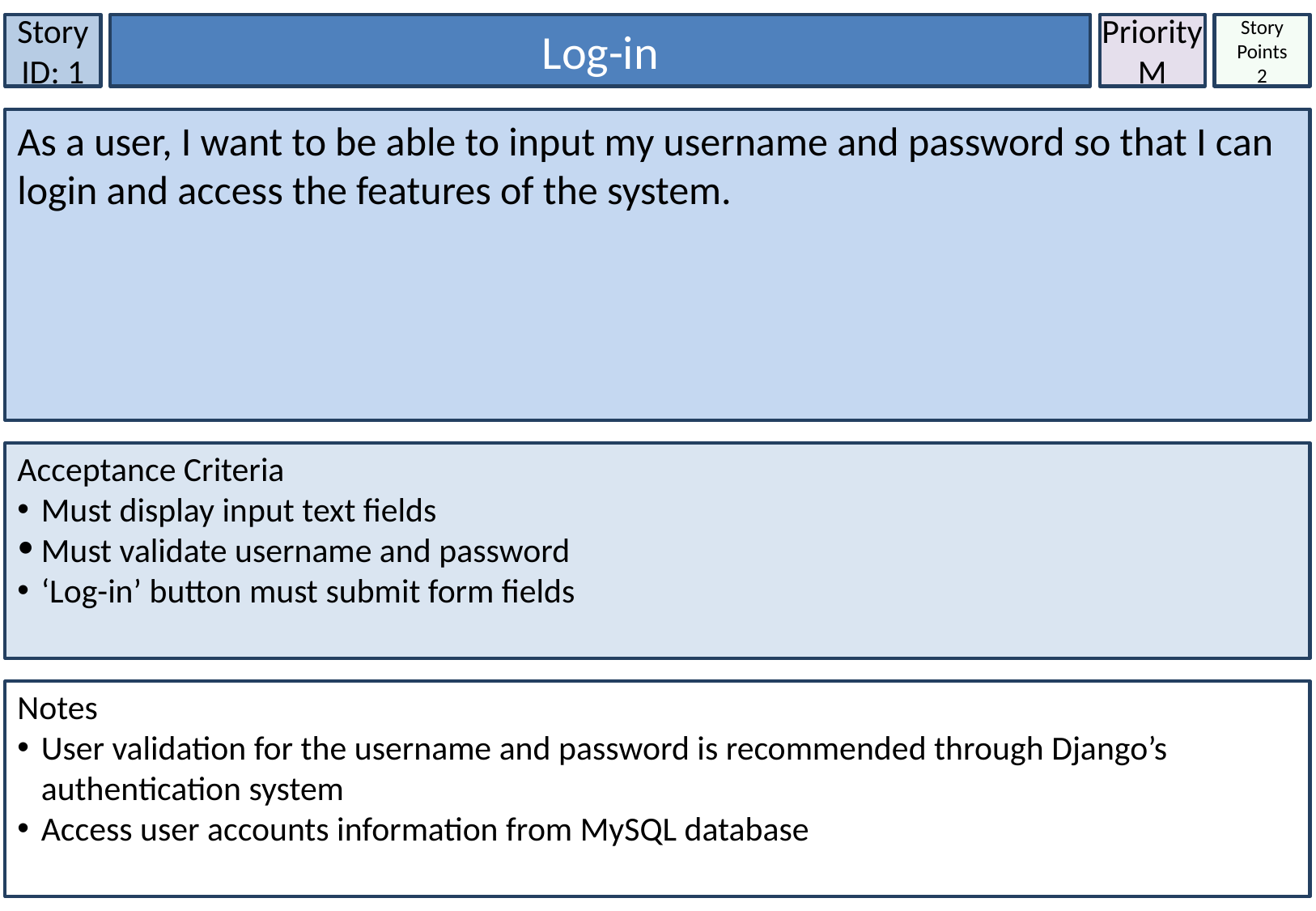

Story ID: 1
Log-in
Priority
M
Story Points
2
As a user, I want to be able to input my username and password so that I can login and access the features of the system.
Acceptance Criteria
Must display input text fields
Must validate username and password
‘Log-in’ button must submit form fields
Notes
User validation for the username and password is recommended through Django’s authentication system
Access user accounts information from MySQL database